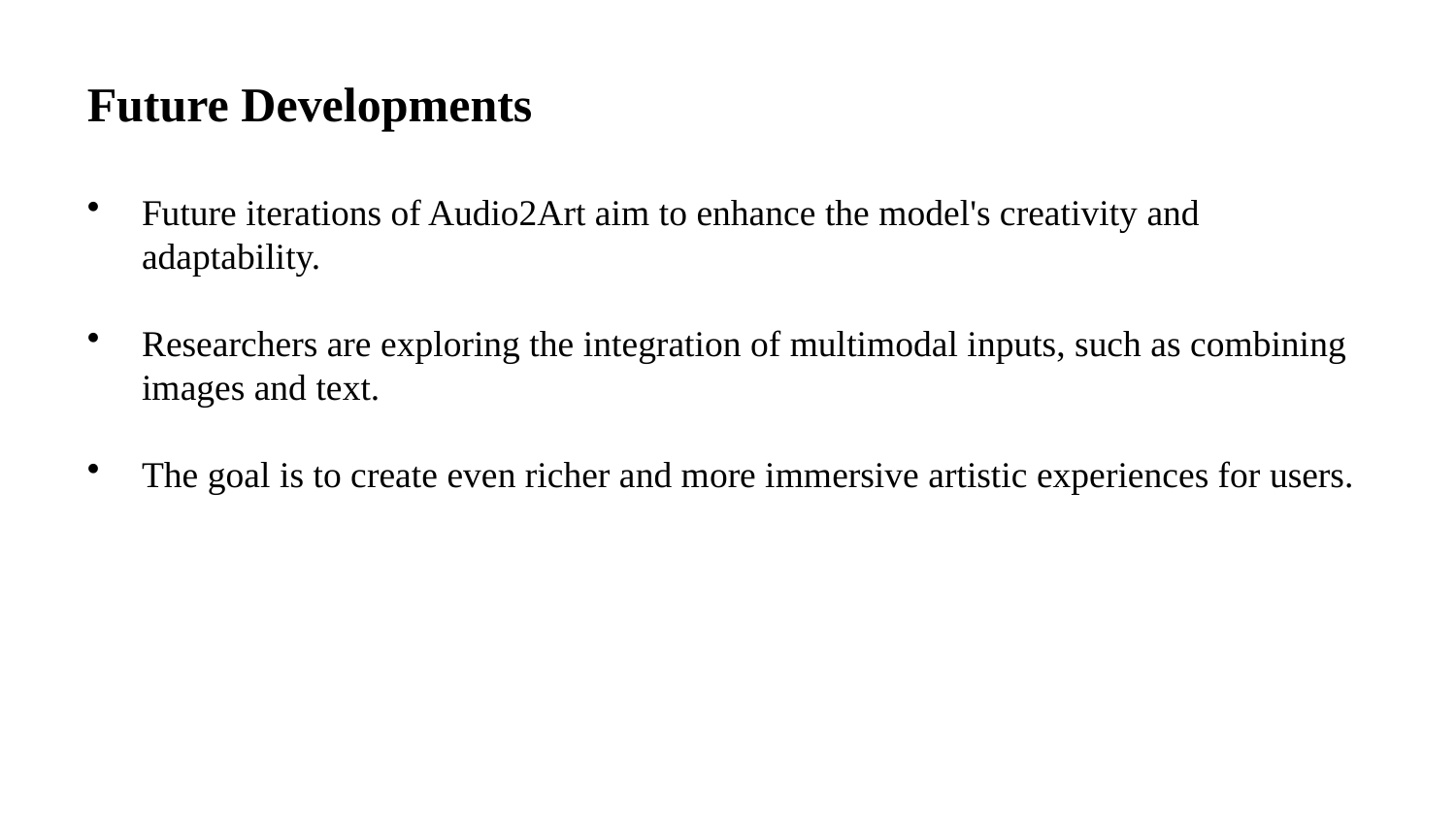

Future Developments
Future iterations of Audio2Art aim to enhance the model's creativity and adaptability.

Researchers are exploring the integration of multimodal inputs, such as combining images and text.

The goal is to create even richer and more immersive artistic experiences for users.